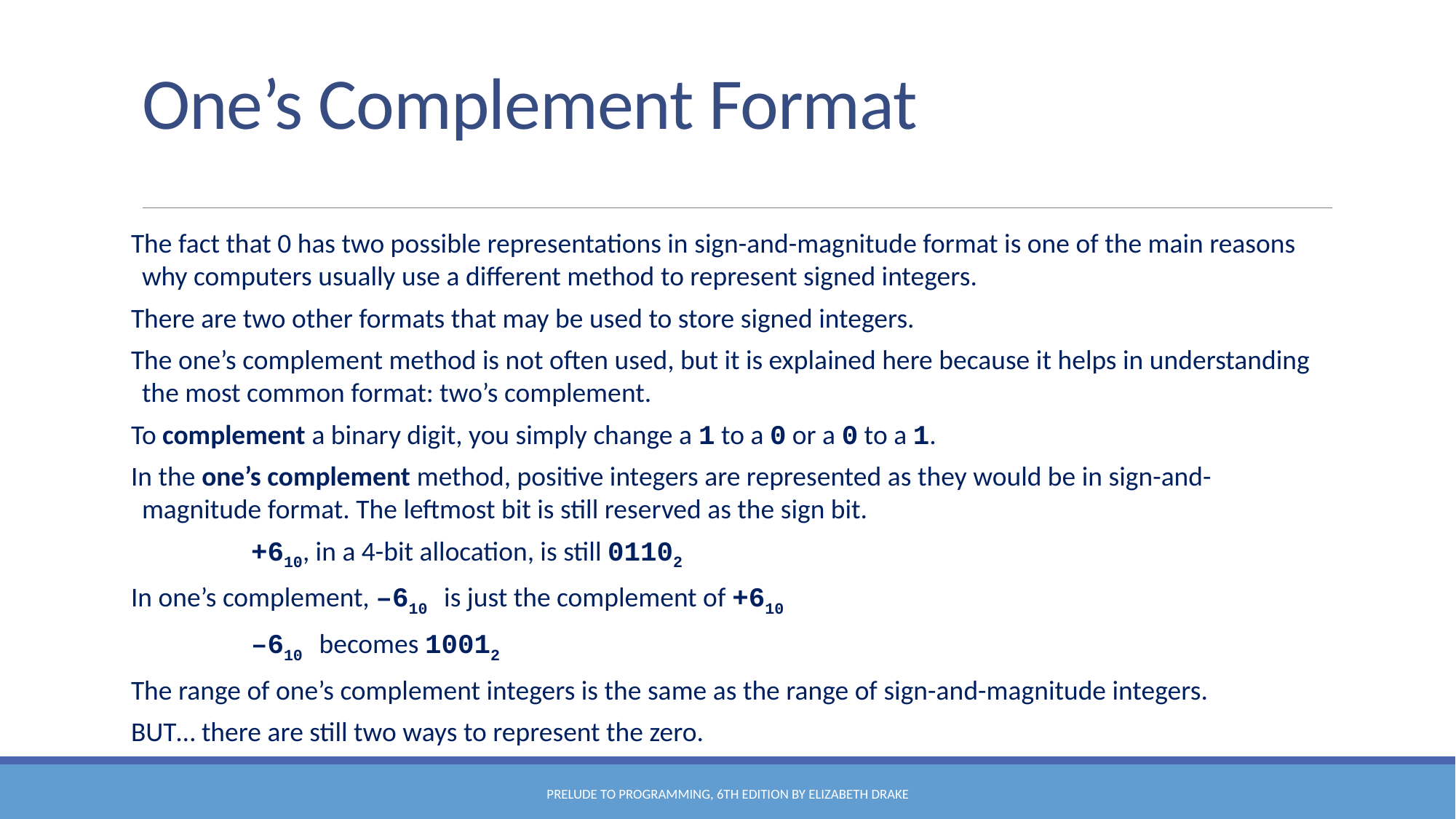

# One’s Complement Format
The fact that 0 has two possible representations in sign-and-magnitude format is one of the main reasons why computers usually use a different method to represent signed integers.
There are two other formats that may be used to store signed integers.
The one’s complement method is not often used, but it is explained here because it helps in understanding the most common format: two’s complement.
To complement a binary digit, you simply change a 1 to a 0 or a 0 to a 1.
In the one’s complement method, positive integers are represented as they would be in sign-and-magnitude format. The leftmost bit is still reserved as the sign bit.
		+610, in a 4-bit allocation, is still 01102
In one’s complement, –610 is just the complement of +610
		–610 becomes 10012
The range of one’s complement integers is the same as the range of sign-and-magnitude integers.
BUT… there are still two ways to represent the zero.

Prelude to Programming, 6th edition by Elizabeth Drake